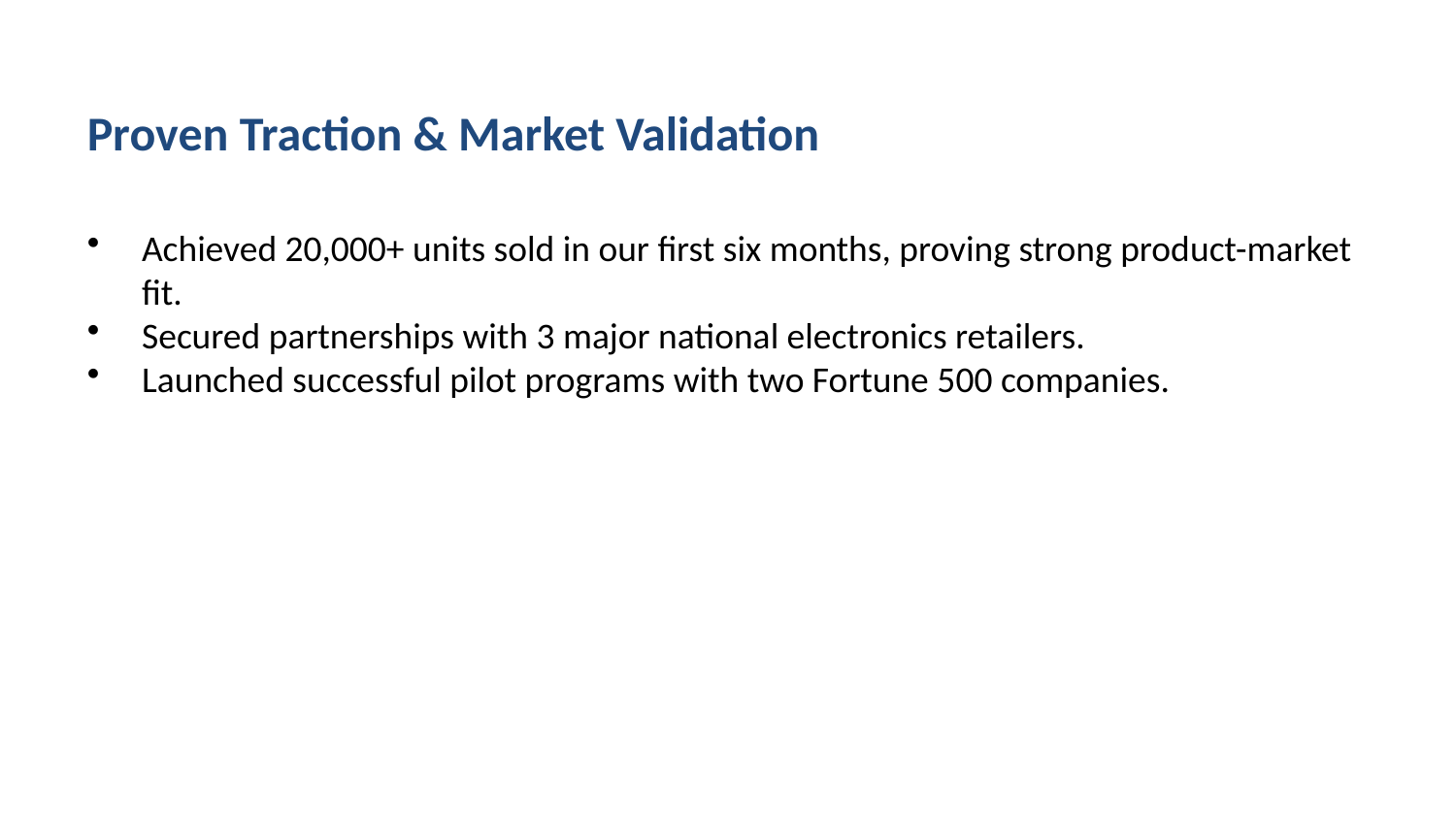

Proven Traction & Market Validation
Achieved 20,000+ units sold in our first six months, proving strong product-market fit.
Secured partnerships with 3 major national electronics retailers.
Launched successful pilot programs with two Fortune 500 companies.